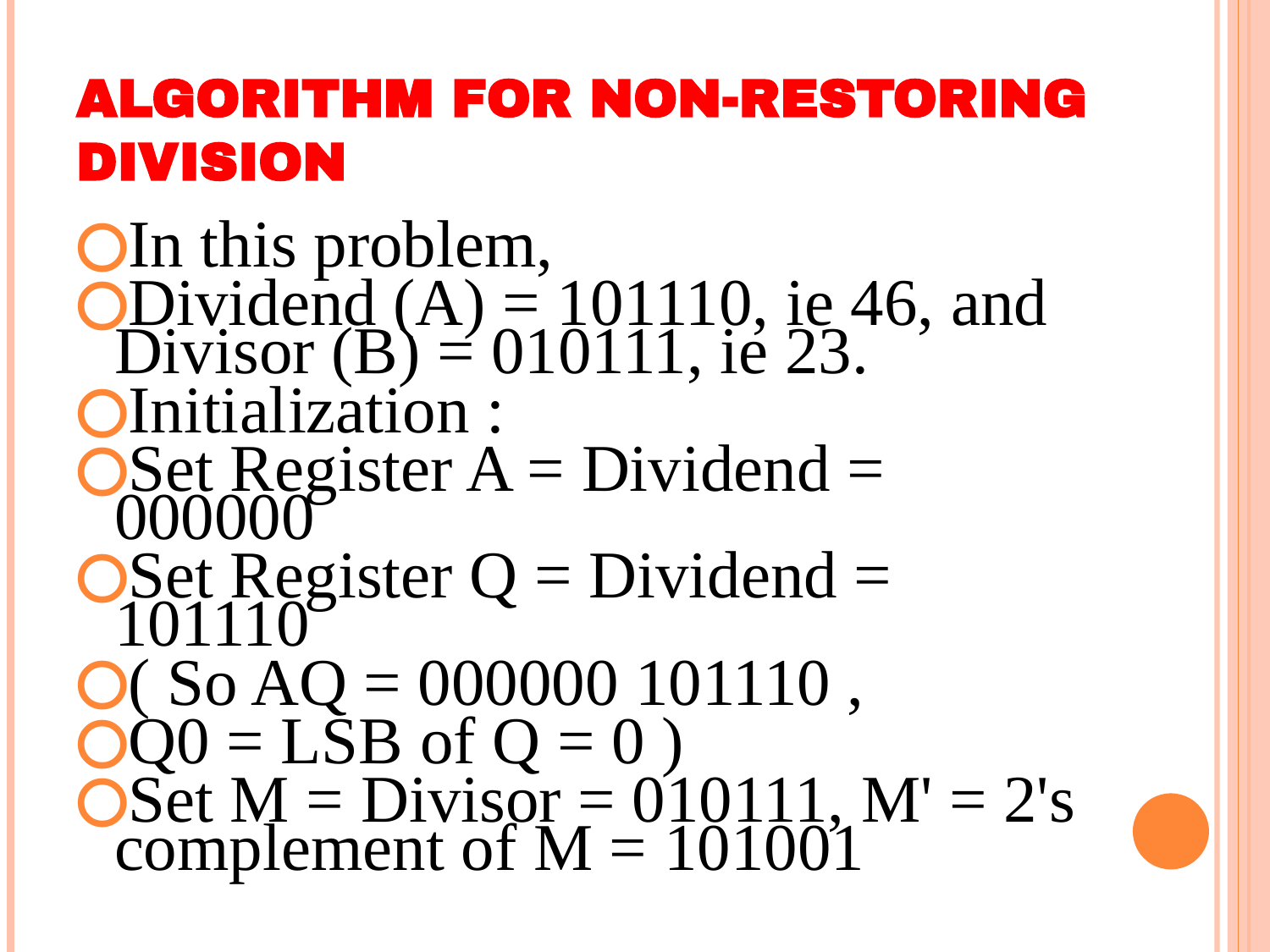

# Algorithm for Non-restoring division
In this problem,
Dividend (A) = 101110, ie 46, and Divisor (B) = 010111, ie 23.
Initialization :
Set Register A = Dividend = 000000
Set Register Q = Dividend = 101110
( So AQ = 000000 101110 ,
Q0 = LSB of Q = 0 )
Set M = Divisor = 010111, M' = 2's complement of M = 101001